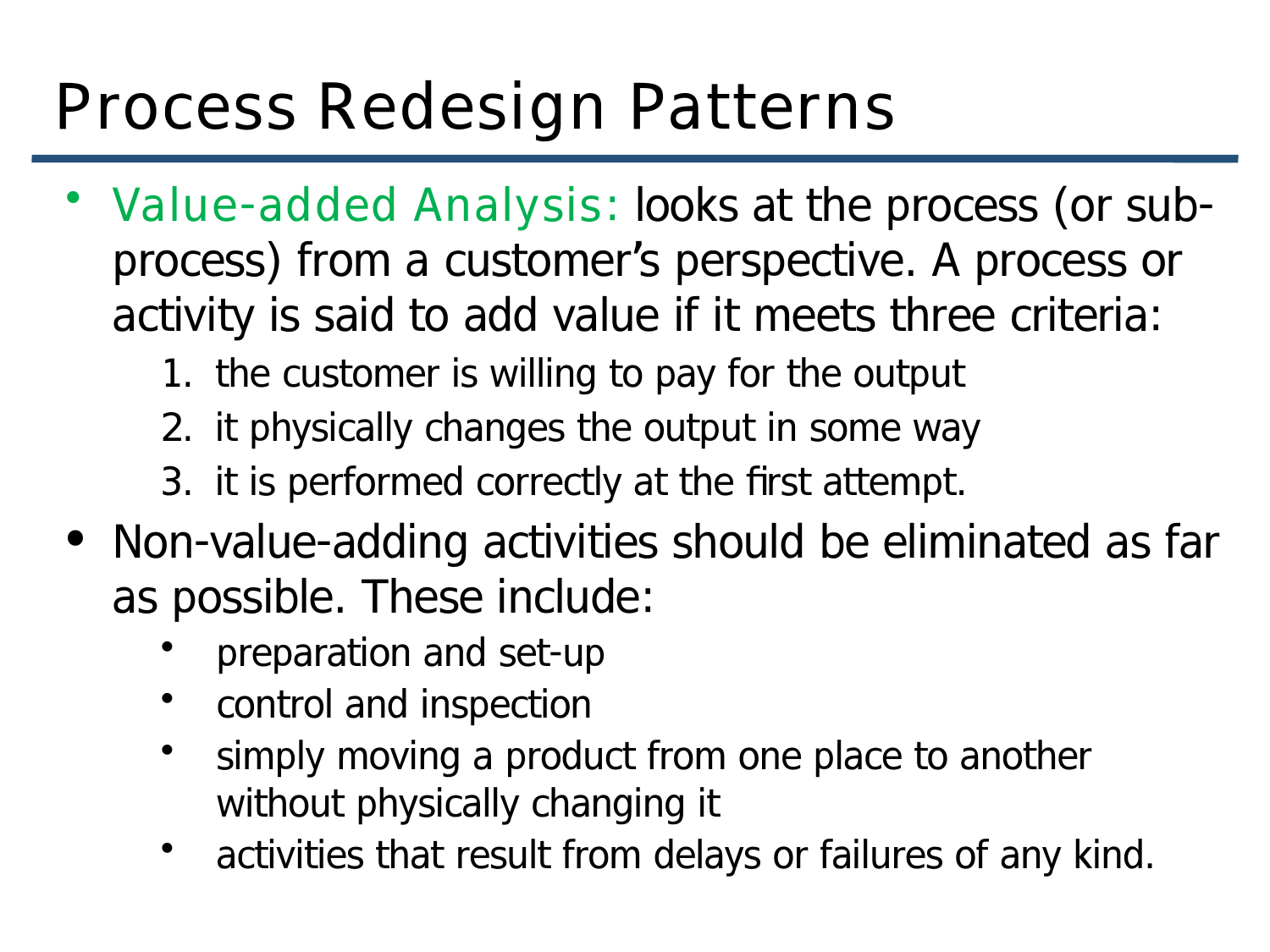

# Process Redesign Patterns
Value-added Analysis: looks at the process (or sub-process) from a customer’s perspective. A process or activity is said to add value if it meets three criteria:
the customer is willing to pay for the output
it physically changes the output in some way
it is performed correctly at the first attempt.
Non-value-adding activities should be eliminated as far as possible. These include:
preparation and set-up
control and inspection
simply moving a product from one place to another without physically changing it
activities that result from delays or failures of any kind.